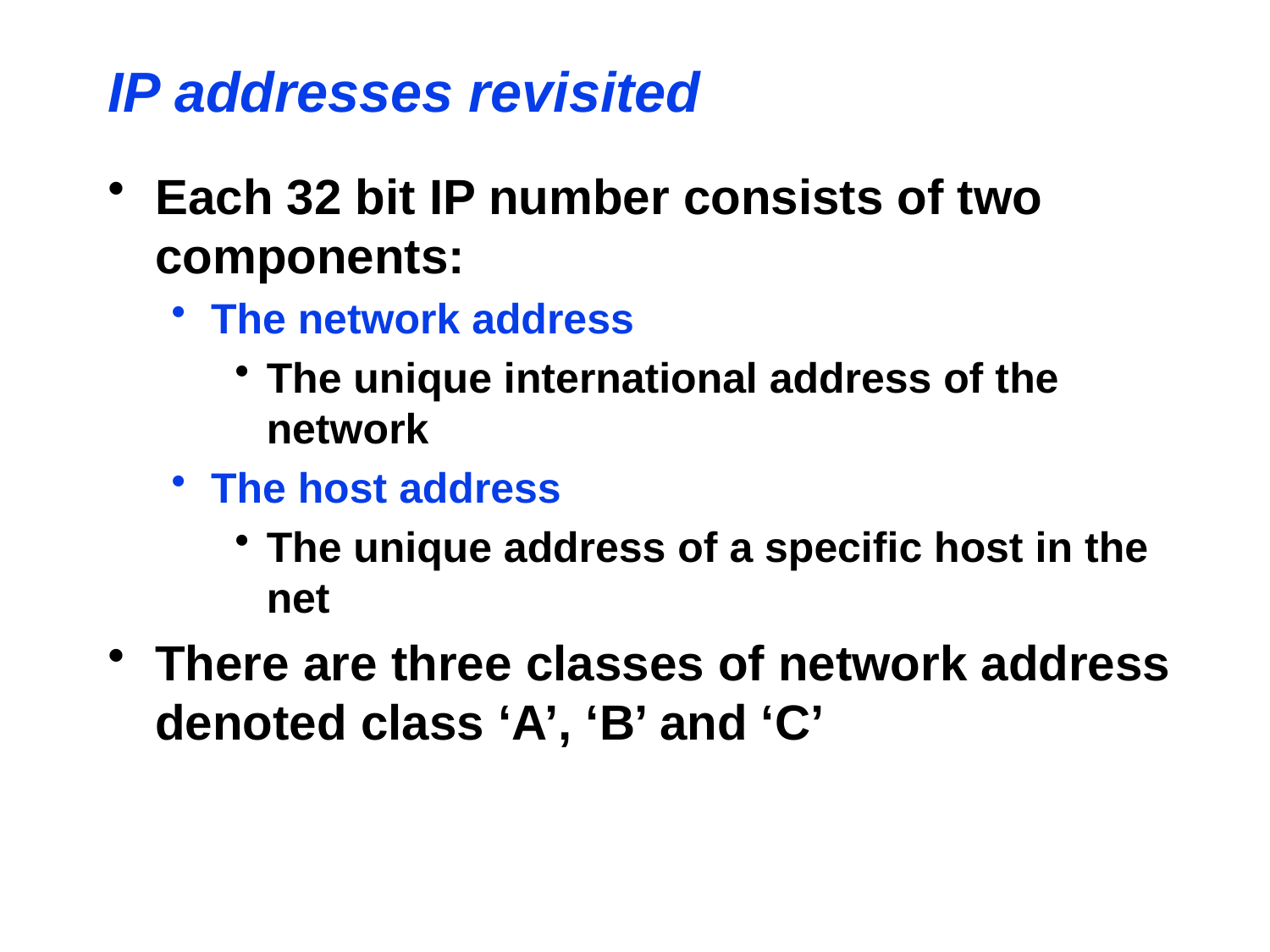

IP addresses revisited
Each 32 bit IP number consists of two components:
The network address
The unique international address of the network
The host address
The unique address of a specific host in the net
There are three classes of network address denoted class ‘A’, ‘B’ and ‘C’